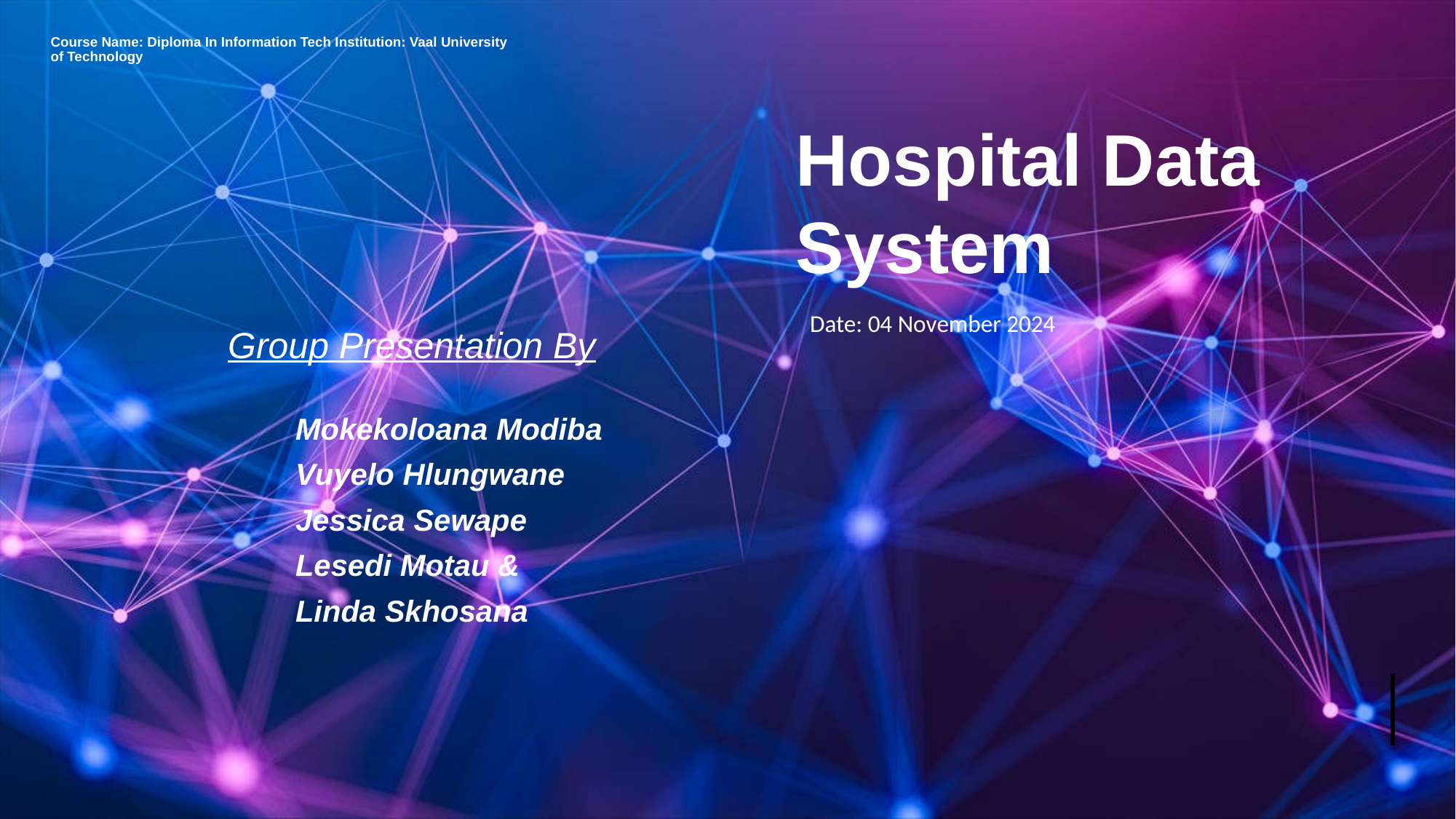

# Hospital Data System
Course Name: Diploma In Information Tech Institution: Vaal University of Technology
Group Presentation By
Date: 04 November 2024
Mokekoloana Modiba
Vuyelo Hlungwane
Jessica Sewape
Lesedi Motau &
Linda Skhosana